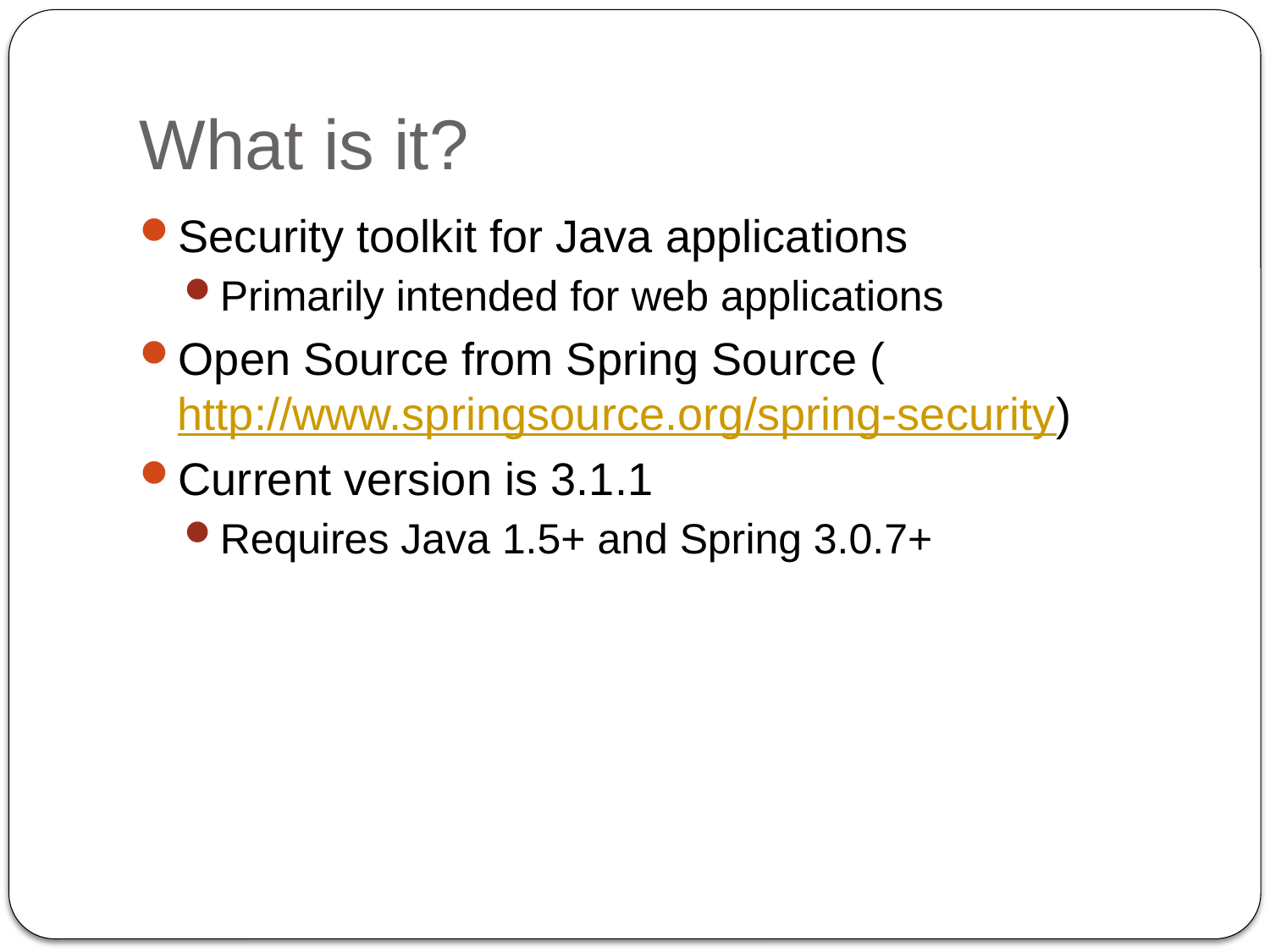

# What is it?
Security toolkit for Java applications
Primarily intended for web applications
Open Source from Spring Source (http://www.springsource.org/spring-security)
Current version is 3.1.1
Requires Java 1.5+ and Spring 3.0.7+